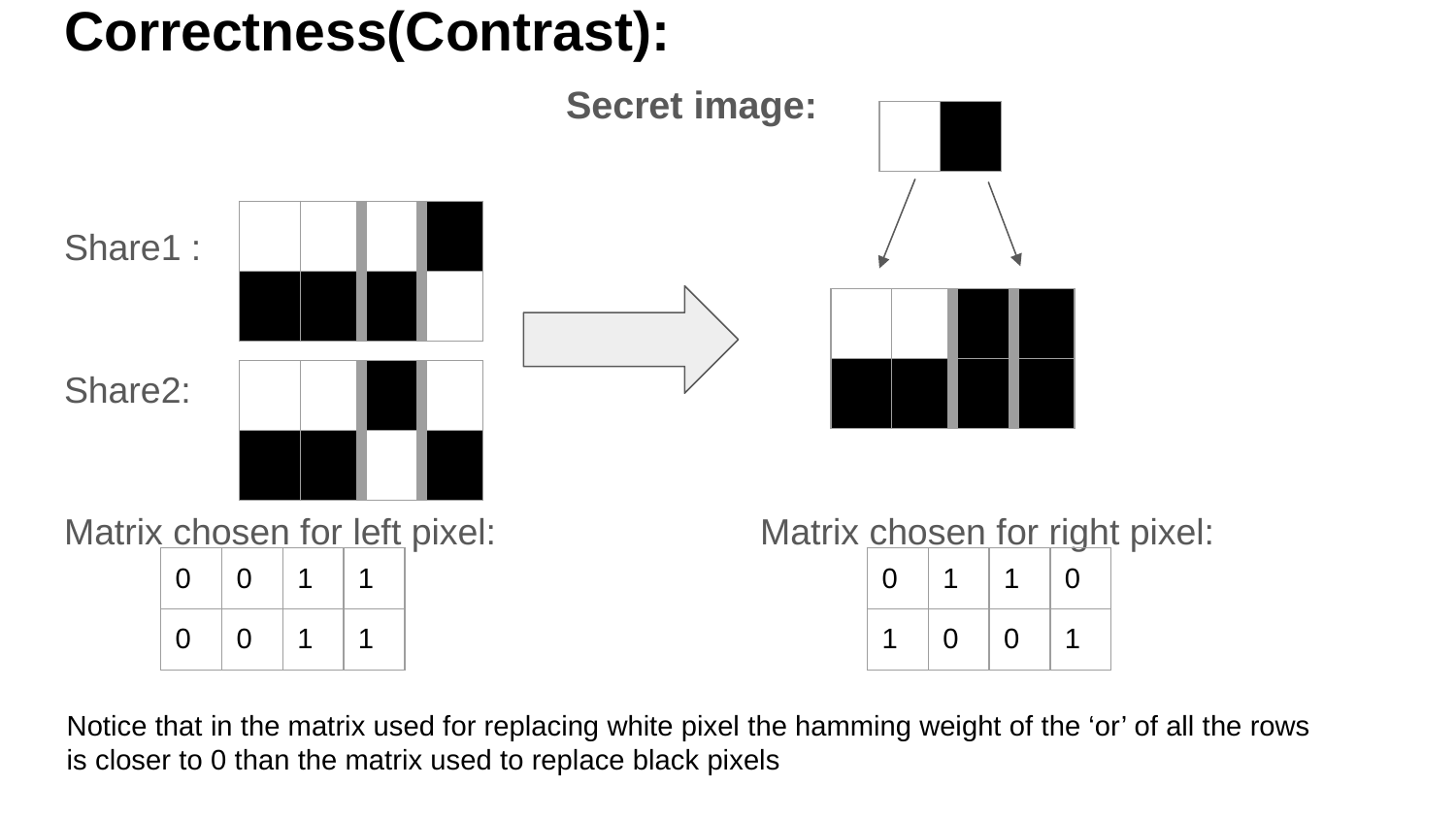

# Correctness(Contrast):
                                               Secret image:

Share1 :

Share2:

Matrix chosen for left pixel:                          Matrix chosen for right pixel:

|  |  |
| --- | --- |
|  |  |  |  |
| --- | --- | --- | --- |
|  |  |  |  |

|  |  |  |  |
| --- | --- | --- | --- |
|  |  |  |  |
|  |  |  |  |
| --- | --- | --- | --- |
|  |  |  |  |
| 0 | 0 | 1 | 1 |
| --- | --- | --- | --- |
| 0 | 0 | 1 | 1 |
| 0 | 1 | 1 | 0 |
| --- | --- | --- | --- |
| 1 | 0 | 0 | 1 |
Notice that in the matrix used for replacing white pixel the hamming weight of the ‘or’ of all the rows is closer to 0 than the matrix used to replace black pixels